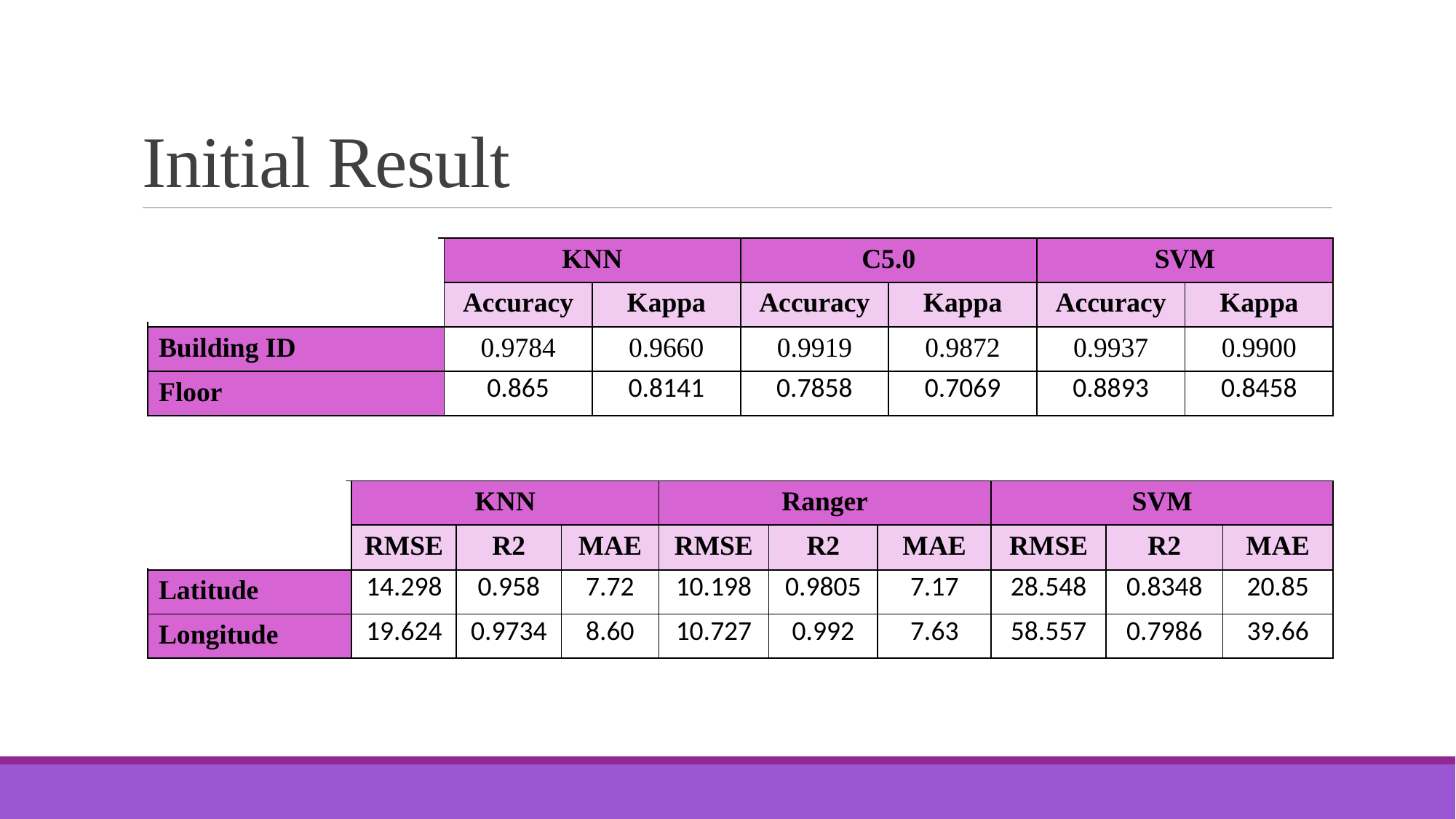

# Initial Result

|  | KNN |  | C5.0 |  | SVM |  |
| --- | --- | --- | --- | --- | --- | --- |
|  | Accuracy | Kappa | Accuracy | Kappa | Accuracy | Kappa |
| Building ID | 0.9784 | 0.9660 | 0.9919 | 0.9872 | 0.9937 | 0.9900 |
| Floor | 0.865 | 0.8141 | 0.7858 | 0.7069 | 0.8893 | 0.8458 |

|  | KNN |  |  | Ranger |  |  | SVM |  |  |
| --- | --- | --- | --- | --- | --- | --- | --- | --- | --- |
|  | RMSE | R2 | MAE | RMSE | R2 | MAE | RMSE | R2 | MAE |
| Latitude | 14.298 | 0.958 | 7.72 | 10.198 | 0.9805 | 7.17 | 28.548 | 0.8348 | 20.85 |
| Longitude | 19.624 | 0.9734 | 8.60 | 10.727 | 0.992 | 7.63 | 58.557 | 0.7986 | 39.66 |